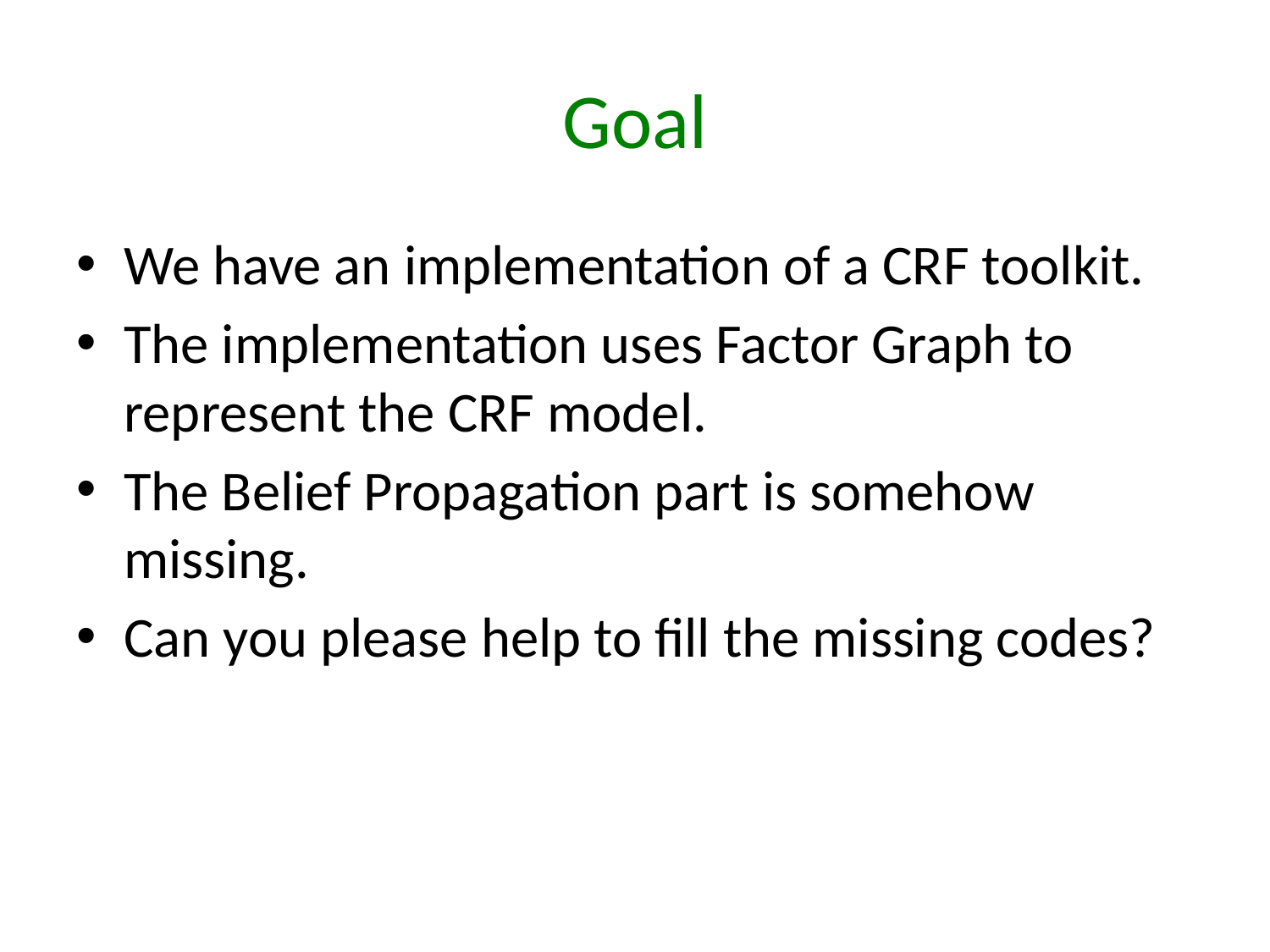

# Goal
We have an implementation of a CRF toolkit.
The implementation uses Factor Graph to represent the CRF model.
The Belief Propagation part is somehow missing.
Can you please help to fill the missing codes?